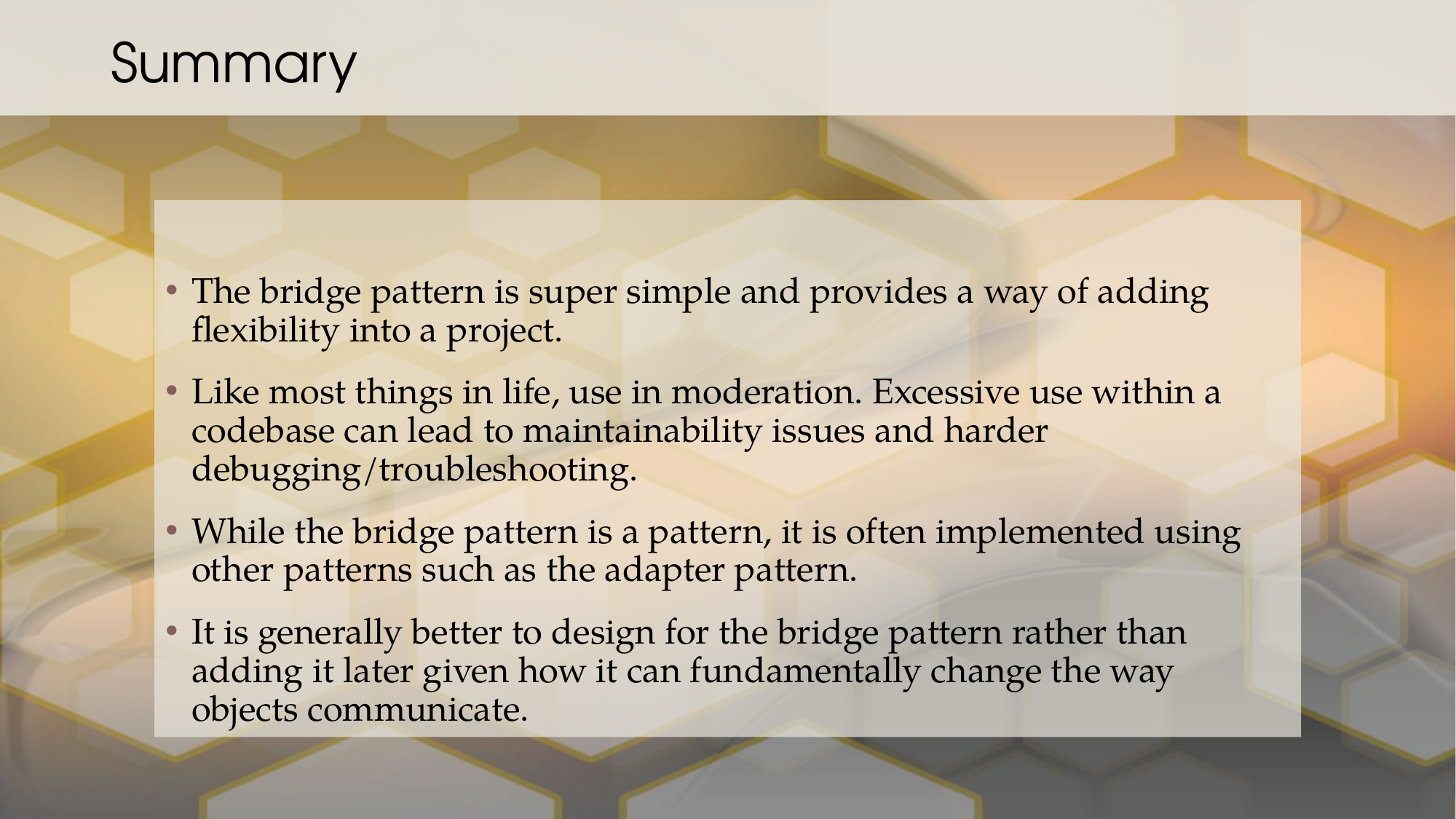

# Summary

The bridge pattern is super simple and provides a way of adding flexibility into a project.
Like most things in life, use in moderation. Excessive use within a codebase can lead to maintainability issues and harder debugging/troubleshooting.
While the bridge pattern is a pattern, it is often implemented using other patterns such as the adapter pattern.
It is generally better to design for the bridge pattern rather than adding it later given how it can fundamentally change the way objects communicate.